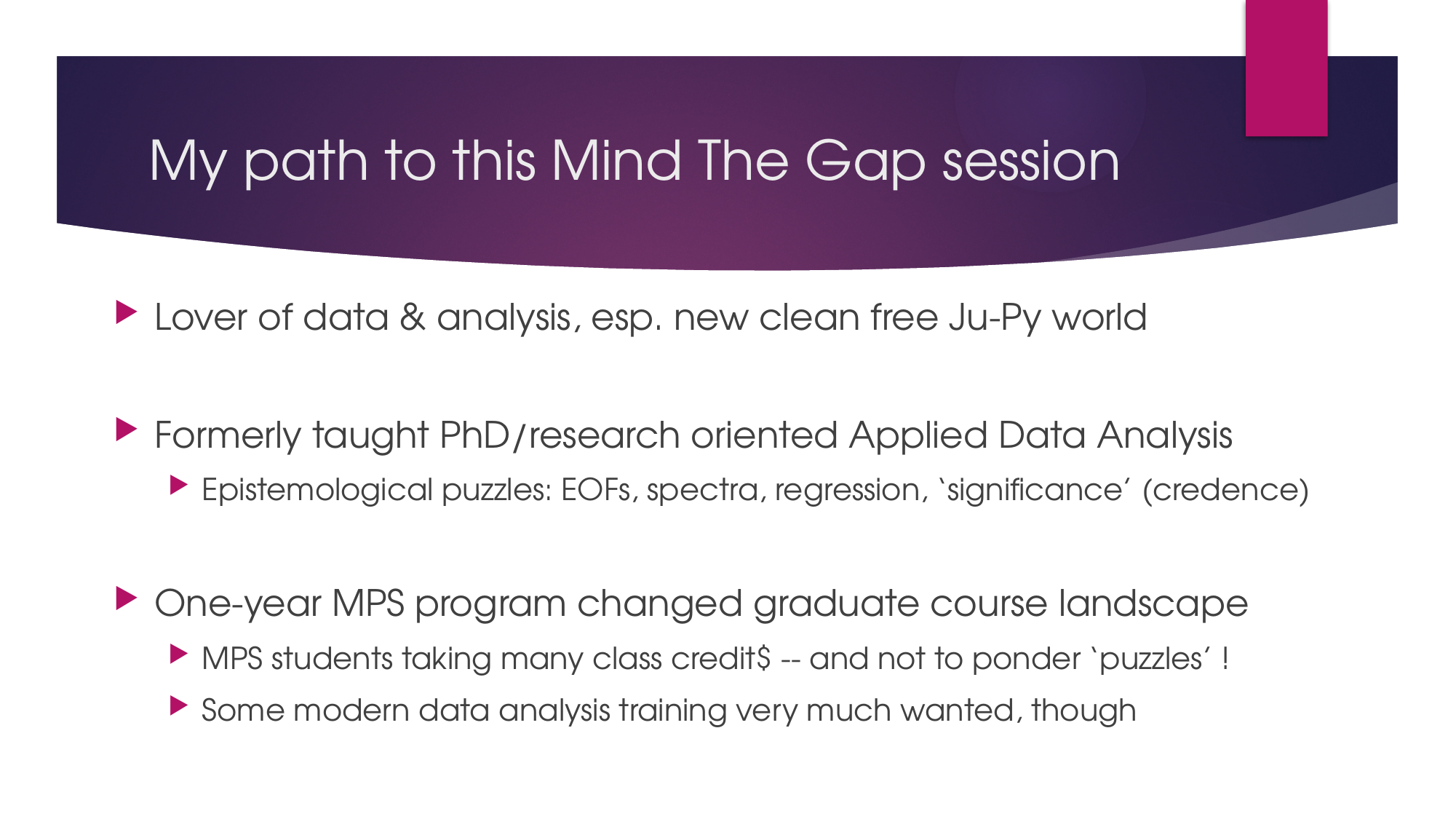

# My path to this Mind The Gap session
Lover of data & analysis, esp. new clean free Ju-Py world

Formerly taught PhD/research oriented Applied Data Analysis
Epistemological puzzles: EOFs, spectra, regression, ‘significance’ (credence)

One-year MPS program changed graduate course landscape
MPS students taking many class credit$ -- and not to ponder ‘puzzles’ !
Some modern data analysis training very much wanted, though